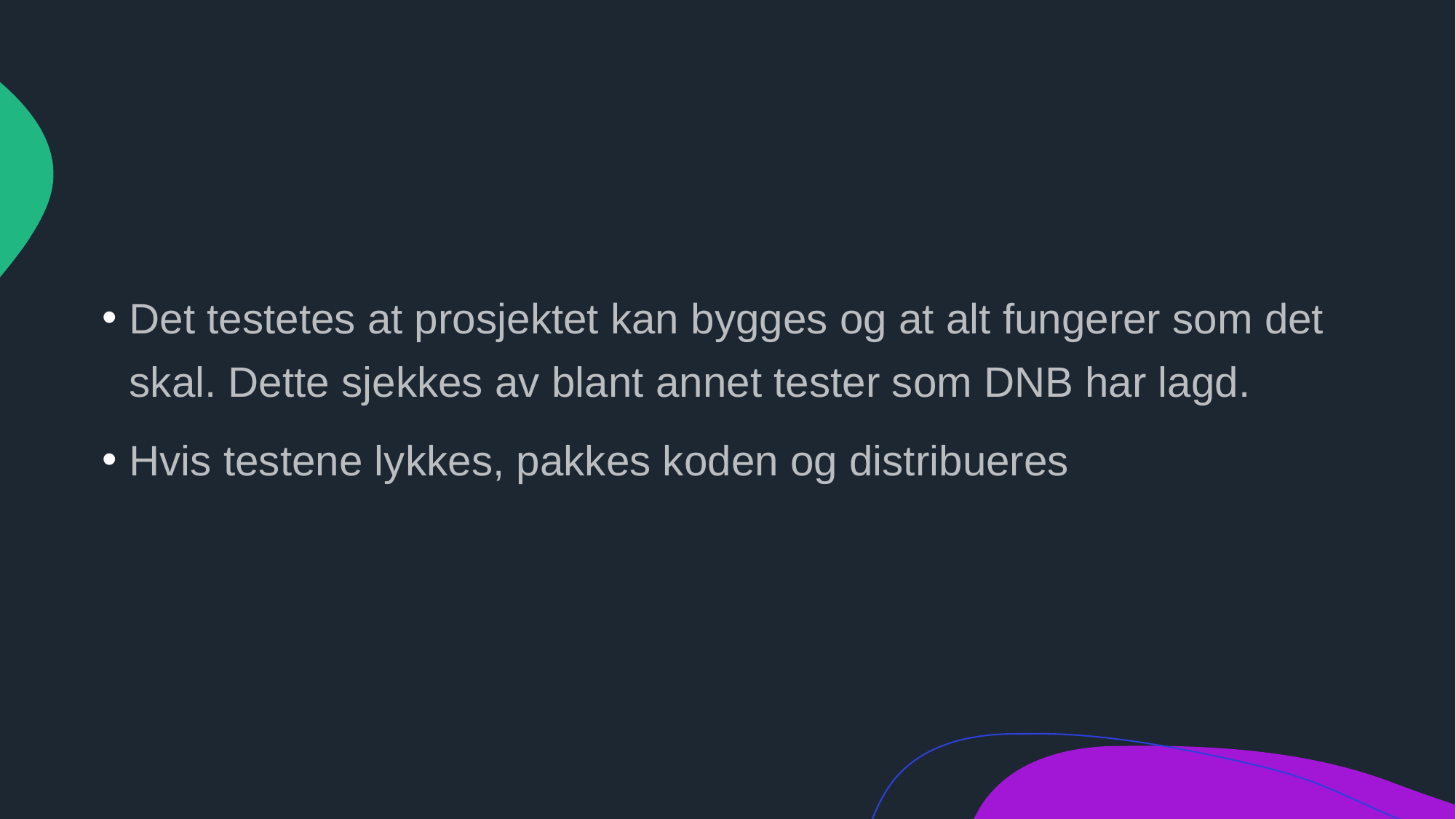

#
Det testetes at prosjektet kan bygges og at alt fungerer som det skal. Dette sjekkes av blant annet tester som DNB har lagd.
Hvis testene lykkes, pakkes koden og distribueres